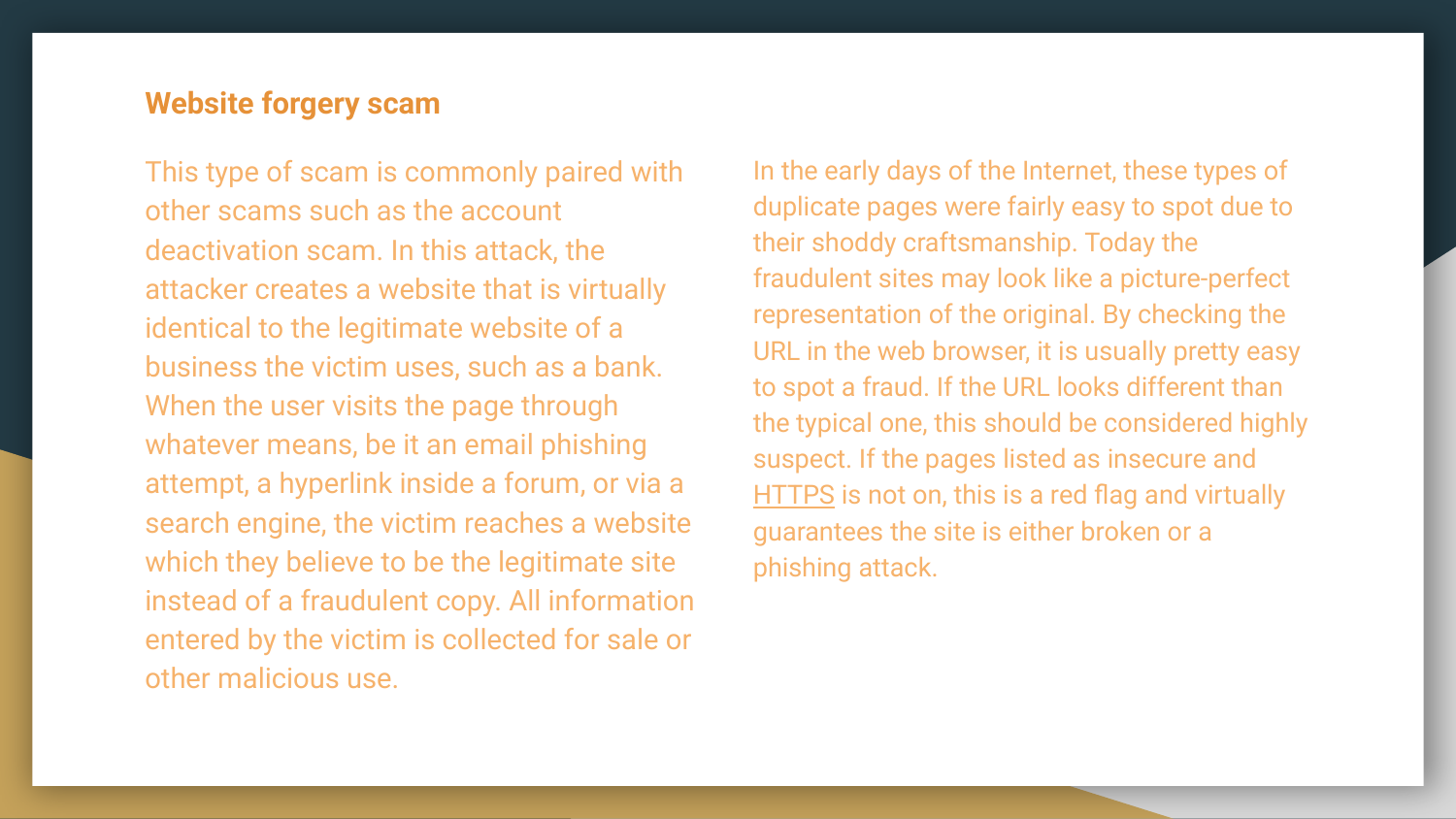

# Website forgery scam

In the early days of the Internet, these types of duplicate pages were fairly easy to spot due to their shoddy craftsmanship. Today the fraudulent sites may look like a picture-perfect representation of the original. By checking the URL in the web browser, it is usually pretty easy to spot a fraud. If the URL looks different than the typical one, this should be considered highly suspect. If the pages listed as insecure and HTTPS is not on, this is a red flag and virtually guarantees the site is either broken or a phishing attack.
This type of scam is commonly paired with other scams such as the account deactivation scam. In this attack, the attacker creates a website that is virtually identical to the legitimate website of a business the victim uses, such as a bank. When the user visits the page through whatever means, be it an email phishing attempt, a hyperlink inside a forum, or via a search engine, the victim reaches a website which they believe to be the legitimate site instead of a fraudulent copy. All information entered by the victim is collected for sale or other malicious use.